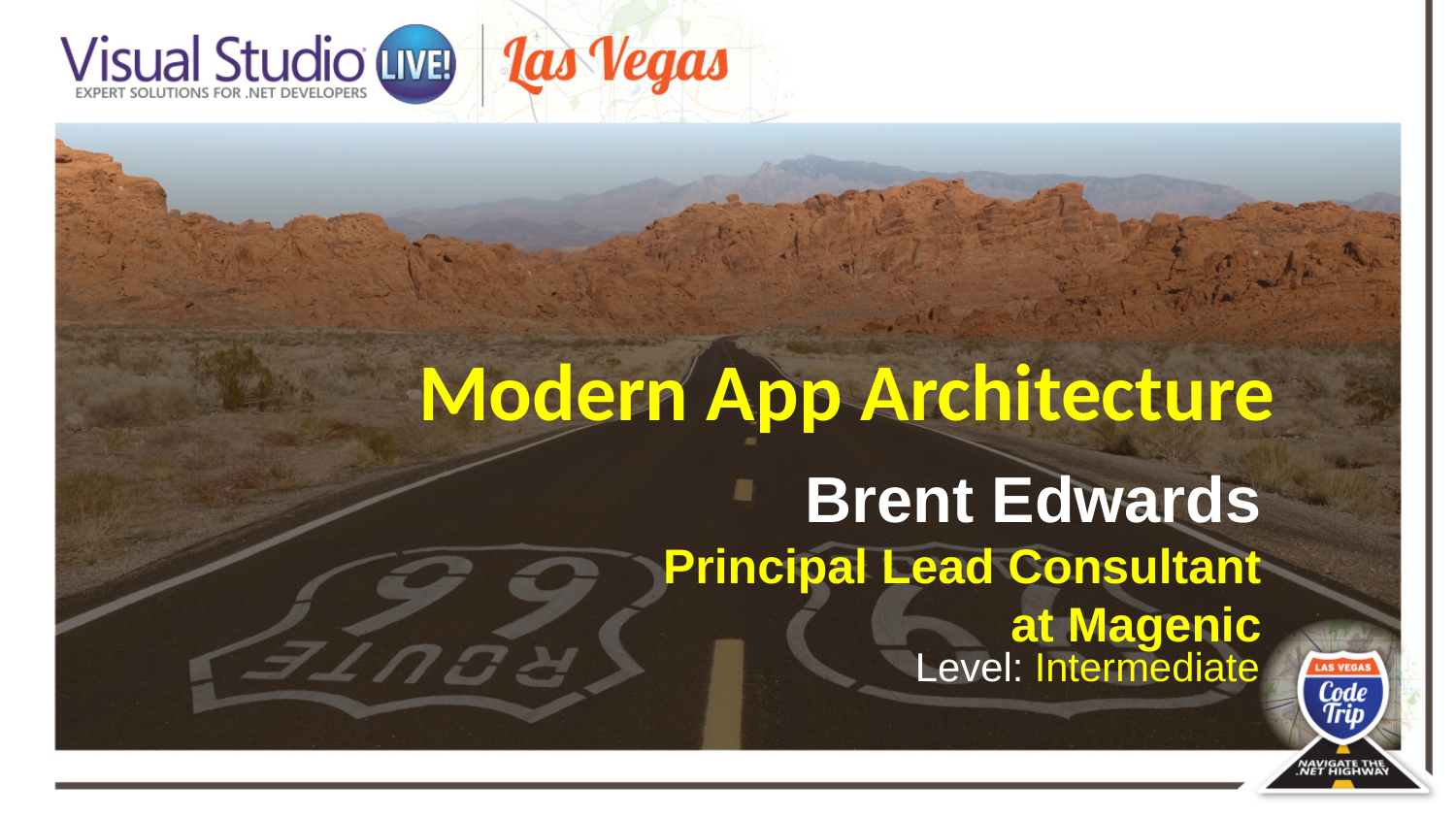

Modern App Architecture
Brent Edwards
Principal Lead Consultant at Magenic

Level: Intermediate